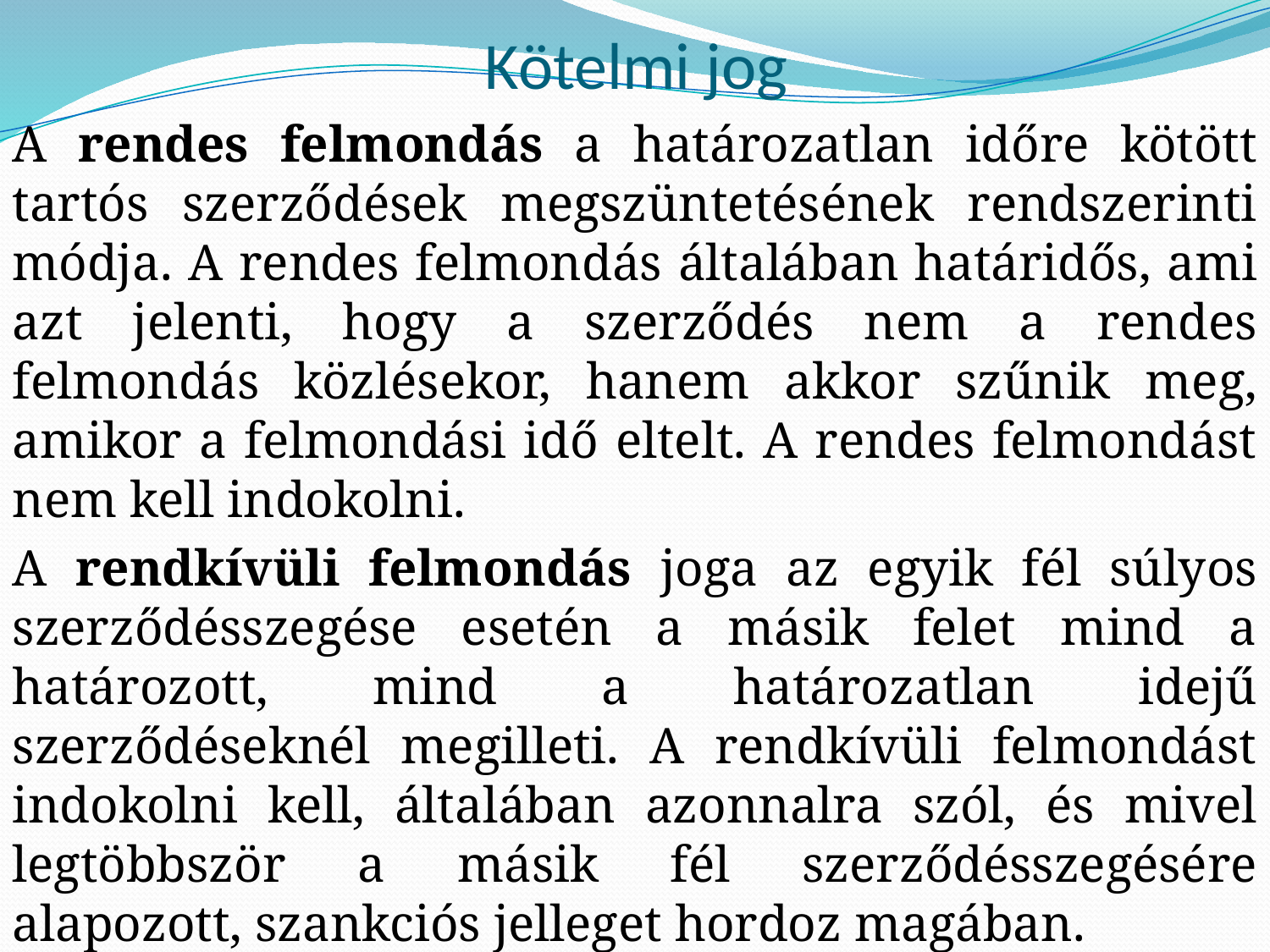

# Kötelmi jog
A rendes felmondás a határozatlan időre kötött tartós szerződések megszüntetésének rendszerinti módja. A rendes felmondás általában határidős, ami azt jelenti, hogy a szerződés nem a rendes felmondás közlésekor, hanem akkor szűnik meg, amikor a felmondási idő eltelt. A rendes felmondást nem kell indokolni.
A rendkívüli felmondás joga az egyik fél súlyos szerződésszegése esetén a másik felet mind a határozott, mind a határozatlan idejű szerződéseknél megilleti. A rendkívüli felmondást indokolni kell, általában azonnalra szól, és mivel legtöbbször a másik fél szerződésszegésére alapozott, szankciós jelleget hordoz magában.